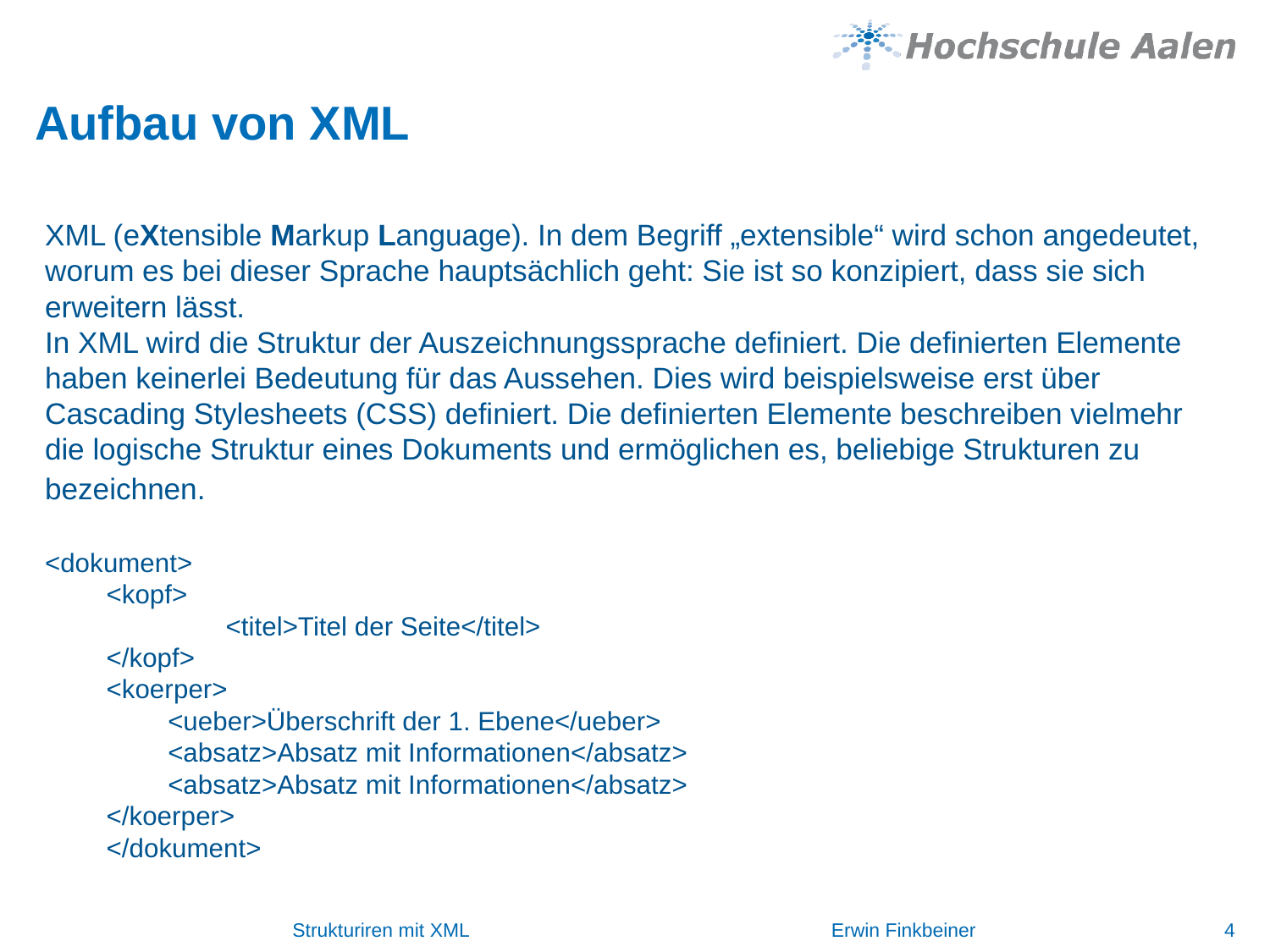

Aufbau von XML
XML (eXtensible Markup Language). In dem Begriff „extensible“ wird schon angedeutet, worum es bei dieser Sprache hauptsächlich geht: Sie ist so konzipiert, dass sie sich erweitern lässt.
In XML wird die Struktur der Auszeichnungssprache definiert. Die definierten Elemente haben keinerlei Bedeutung für das Aussehen. Dies wird beispielsweise erst über Cascading Stylesheets (CSS) definiert. Die definierten Elemente beschreiben vielmehr die logische Struktur eines Dokuments und ermöglichen es, beliebige Strukturen zu bezeichnen.

<dokument>
<kopf>
	<titel>Titel der Seite</titel>
</kopf>
<koerper>
<ueber>Überschrift der 1. Ebene</ueber>
<absatz>Absatz mit Informationen</absatz>
<absatz>Absatz mit Informationen</absatz>
</koerper>
</dokument>

Strukturiren mit XML                                                                  Erwin Finkbeiner
4